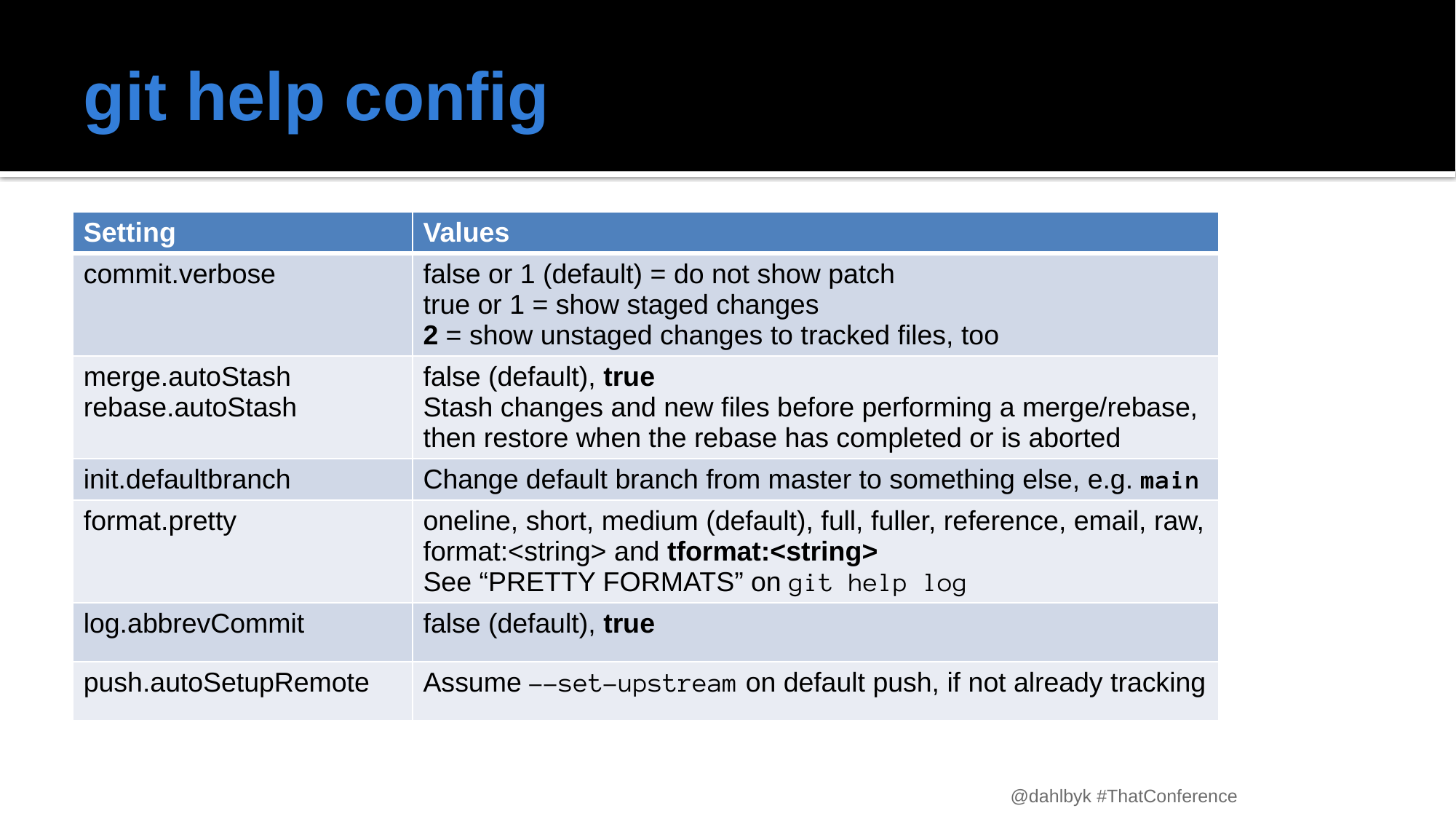

# git help config
| Setting | Values |
| --- | --- |
| commit.verbose | false or 1 (default) = do not show patch true or 1 = show staged changes 2 = show unstaged changes to tracked files, too |
| merge.autoStash rebase.autoStash | false (default), true Stash changes and new files before performing a merge/rebase, then restore when the rebase has completed or is aborted |
| init.defaultbranch | Change default branch from master to something else, e.g. main |
| format.pretty | oneline, short, medium (default), full, fuller, reference, email, raw, format:<string> and tformat:<string> See “PRETTY FORMATS” on git help log |
| log.abbrevCommit | false (default), true |
| push.autoSetupRemote | Assume --set-upstream on default push, if not already tracking |
@dahlbyk #ThatConference